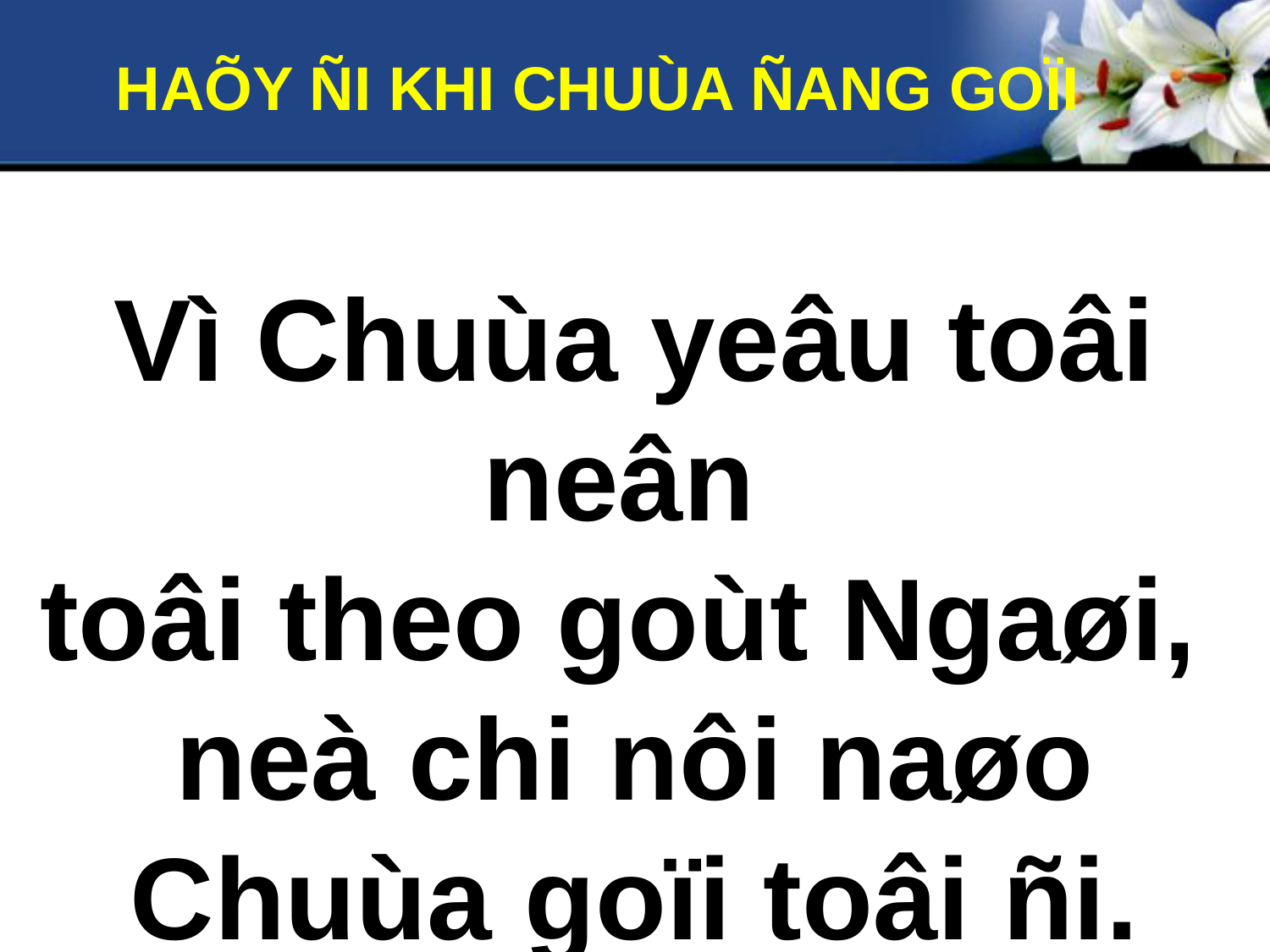

HAÕY ÑI KHI CHUÙA ÑANG GOÏI
Vì Chuùa yeâu toâi neân
toâi theo goùt Ngaøi,
neà chi nôi naøo
Chuùa goïi toâi ñi.